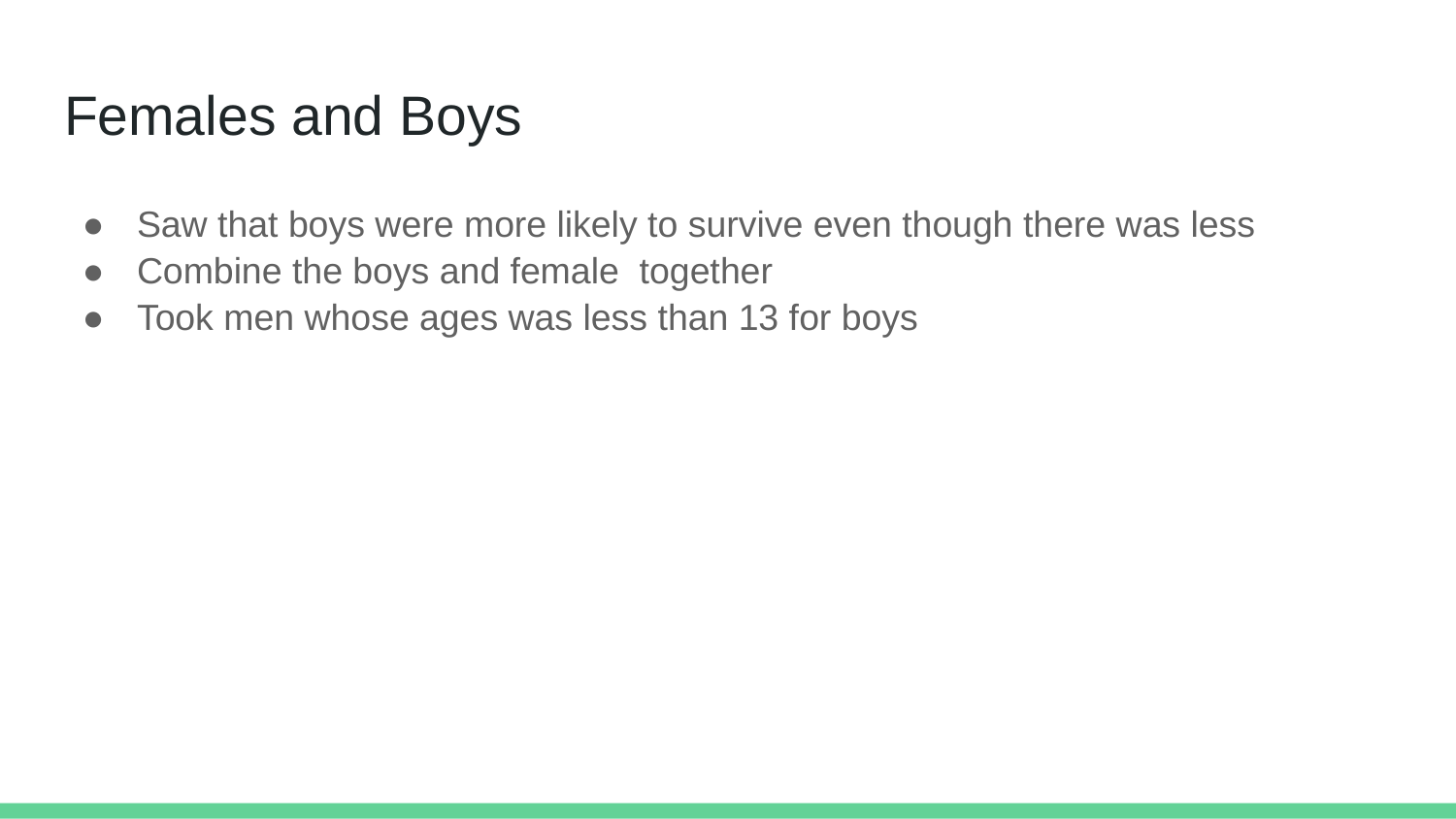

# Females and Boys
Saw that boys were more likely to survive even though there was less
Combine the boys and female  together
Took men whose ages was less than 13 for boys